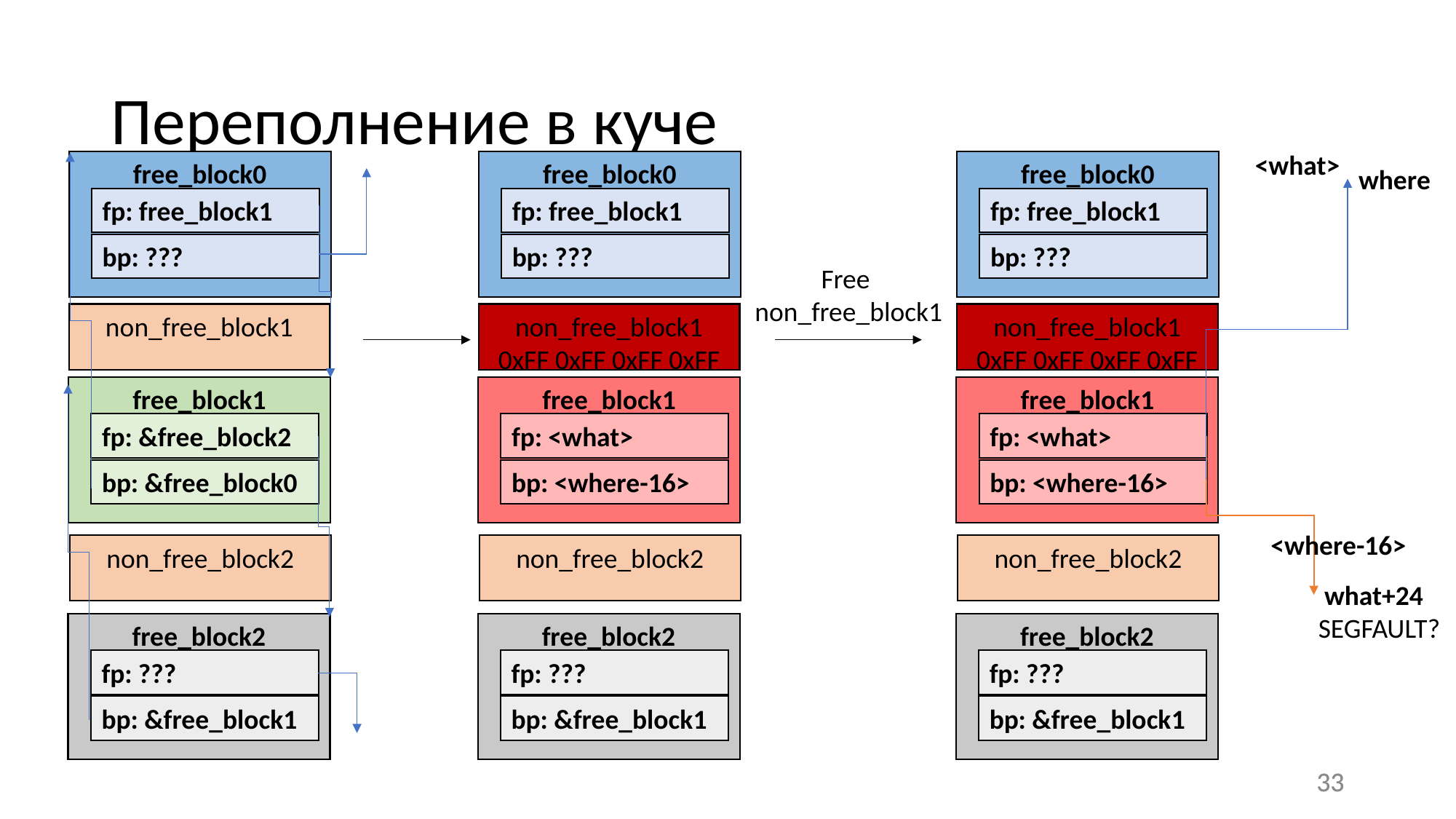

# Переполнение в куче
<what>
free_block0
free_block0
free_block0
where
fp: free_block1
fp: free_block1
fp: free_block1
bp: ???
bp: ???
bp: ???
Free
non_free_block1
non_free_block1
non_free_block1
0xFF 0xFF 0xFF 0xFF
non_free_block1
0xFF 0xFF 0xFF 0xFF
free_block1
free_block1
free_block1
fp: &free_block2
fp: <what>
fp: <what>
bp: &free_block0
bp: <where-16>
bp: <where-16>
<where-16>
non_free_block2
non_free_block2
non_free_block2
what+24
SEGFAULT?
free_block2
free_block2
free_block2
fp: ???
fp: ???
fp: ???
bp: &free_block1
bp: &free_block1
bp: &free_block1
33
33